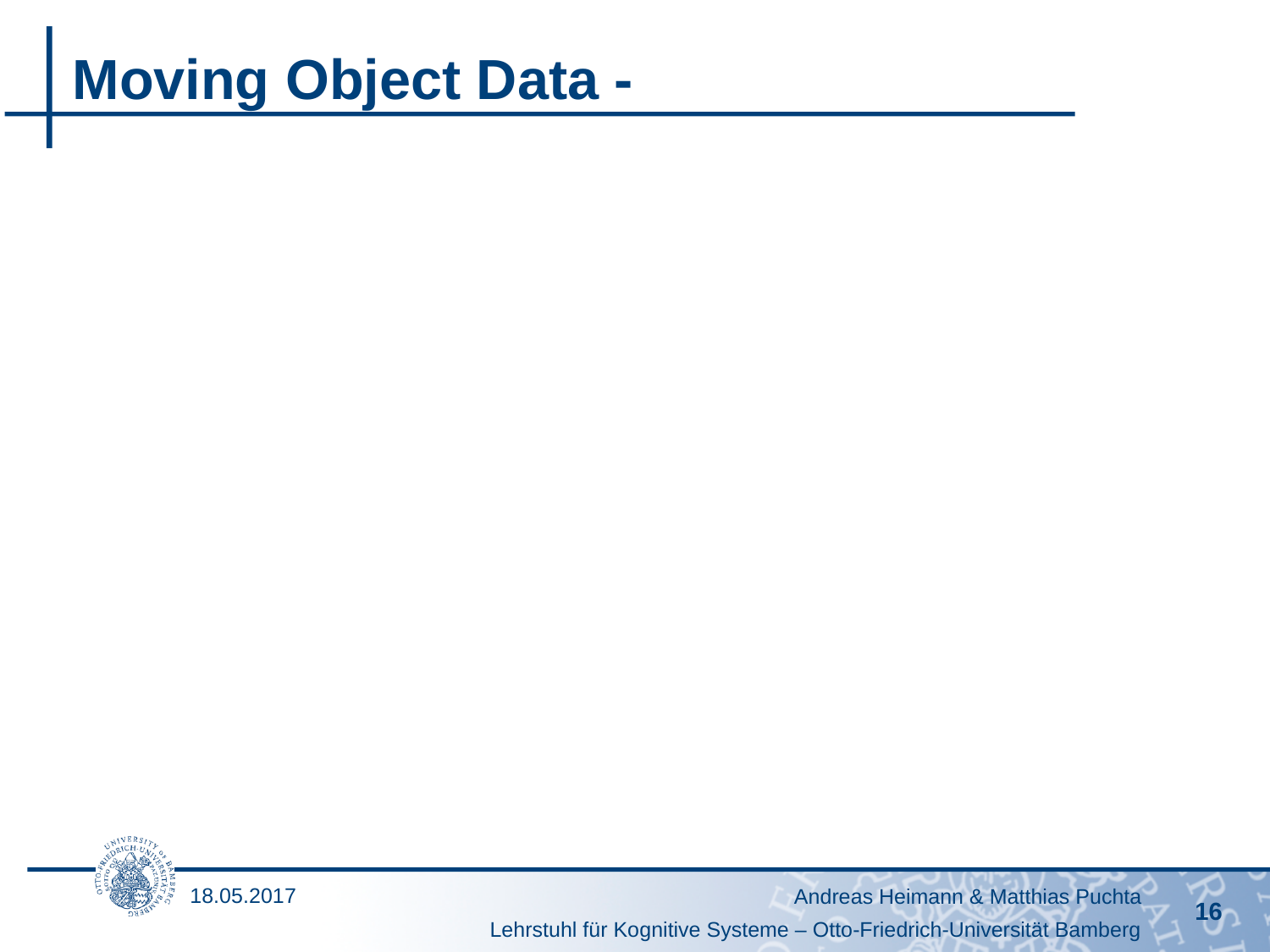

# Moving Object Data -

18.05.2017
Andreas Heimann & Matthias Puchta
16